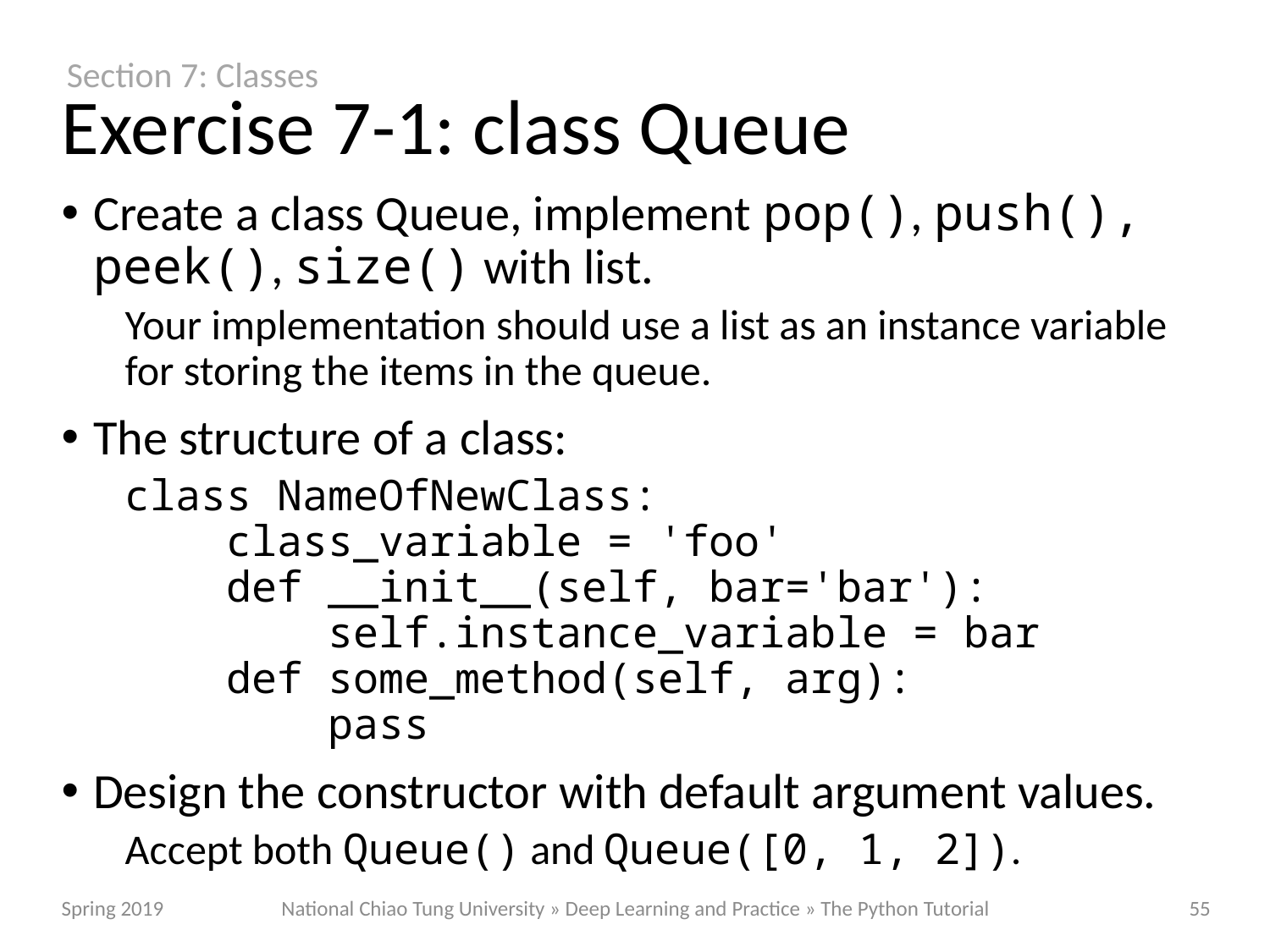

Section 7: Classes
# Exercise 7-1: class Queue
Create a class Queue, implement pop(), push(), peek(), size() with list.
Your implementation should use a list as an instance variable for storing the items in the queue.
The structure of a class:
class NameOfNewClass:
    class_variable = 'foo'
    def __init__(self, bar='bar'):
        self.instance_variable = bar
    def some_method(self, arg):
        pass
Design the constructor with default argument values.
Accept both Queue() and Queue([0, 1, 2]).
National Chiao Tung University » Deep Learning and Practice » The Python Tutorial
Spring 2019
55